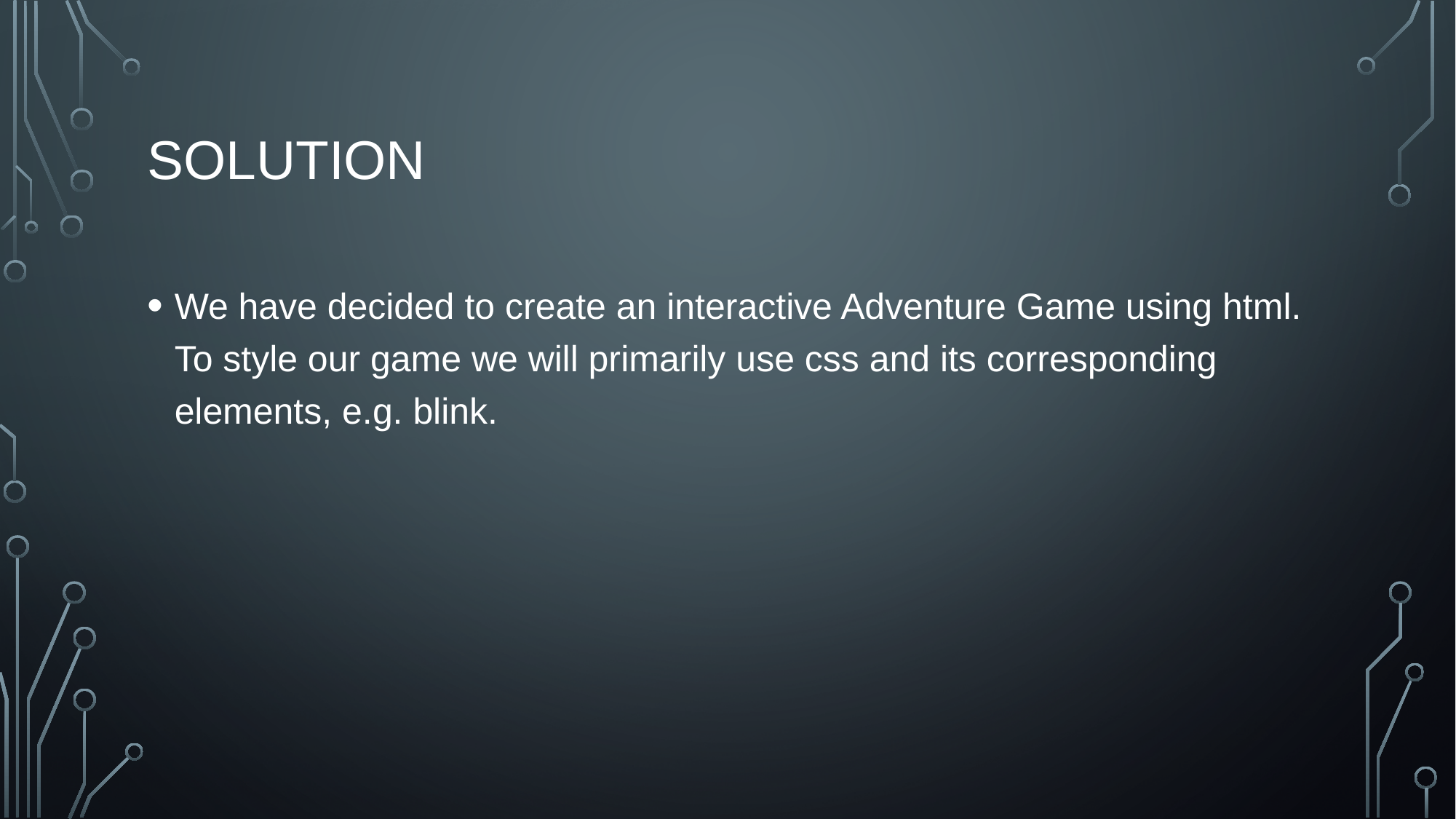

# Solution
We have decided to create an interactive Adventure Game using html. To style our game we will primarily use css and its corresponding elements, e.g. blink.